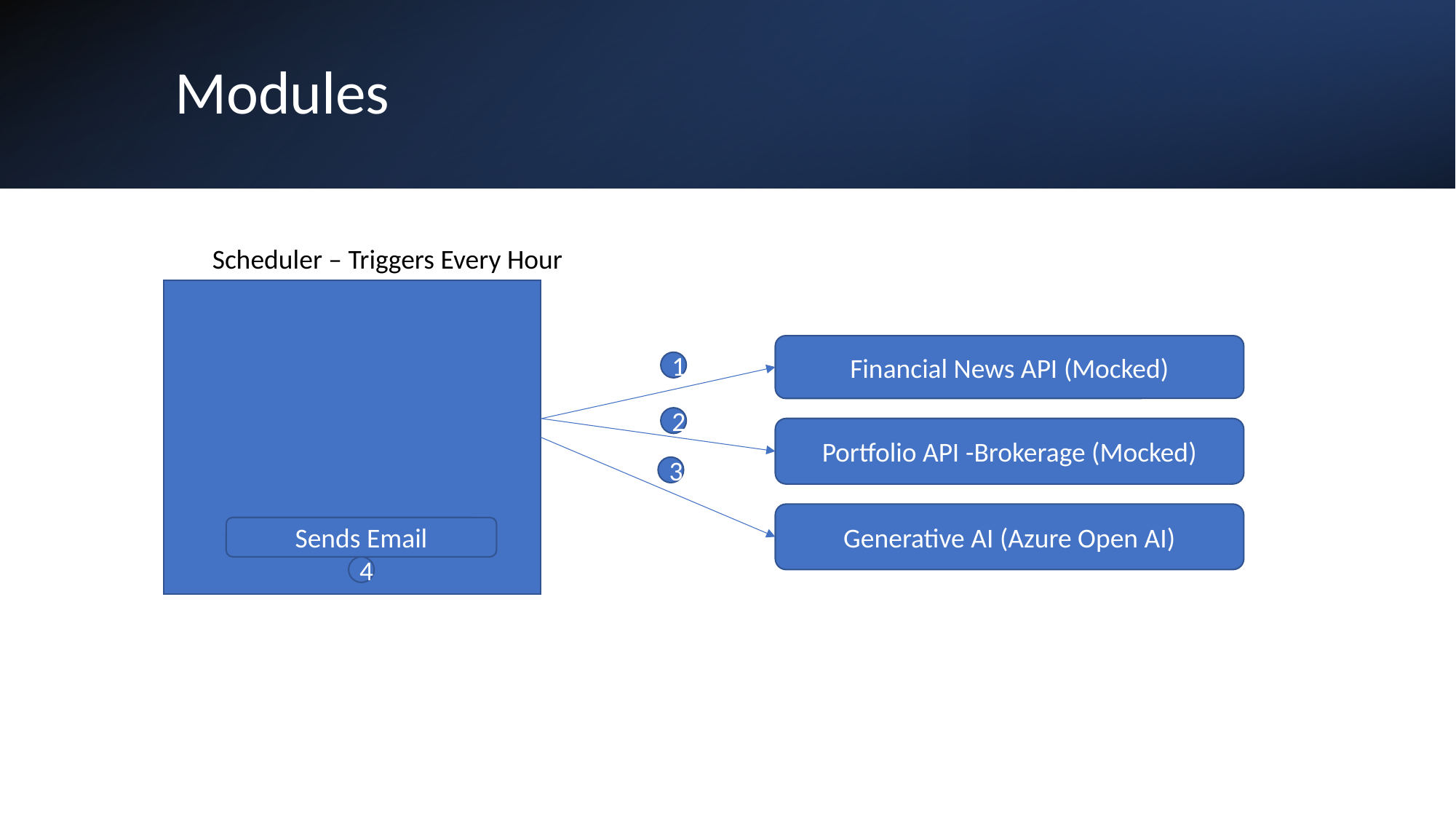

# Modules

Scheduler – Triggers Every Hour

Financial News API (Mocked)
1
2
Portfolio API -Brokerage (Mocked)
3
Generative AI (Azure Open AI)
Sends Email
4